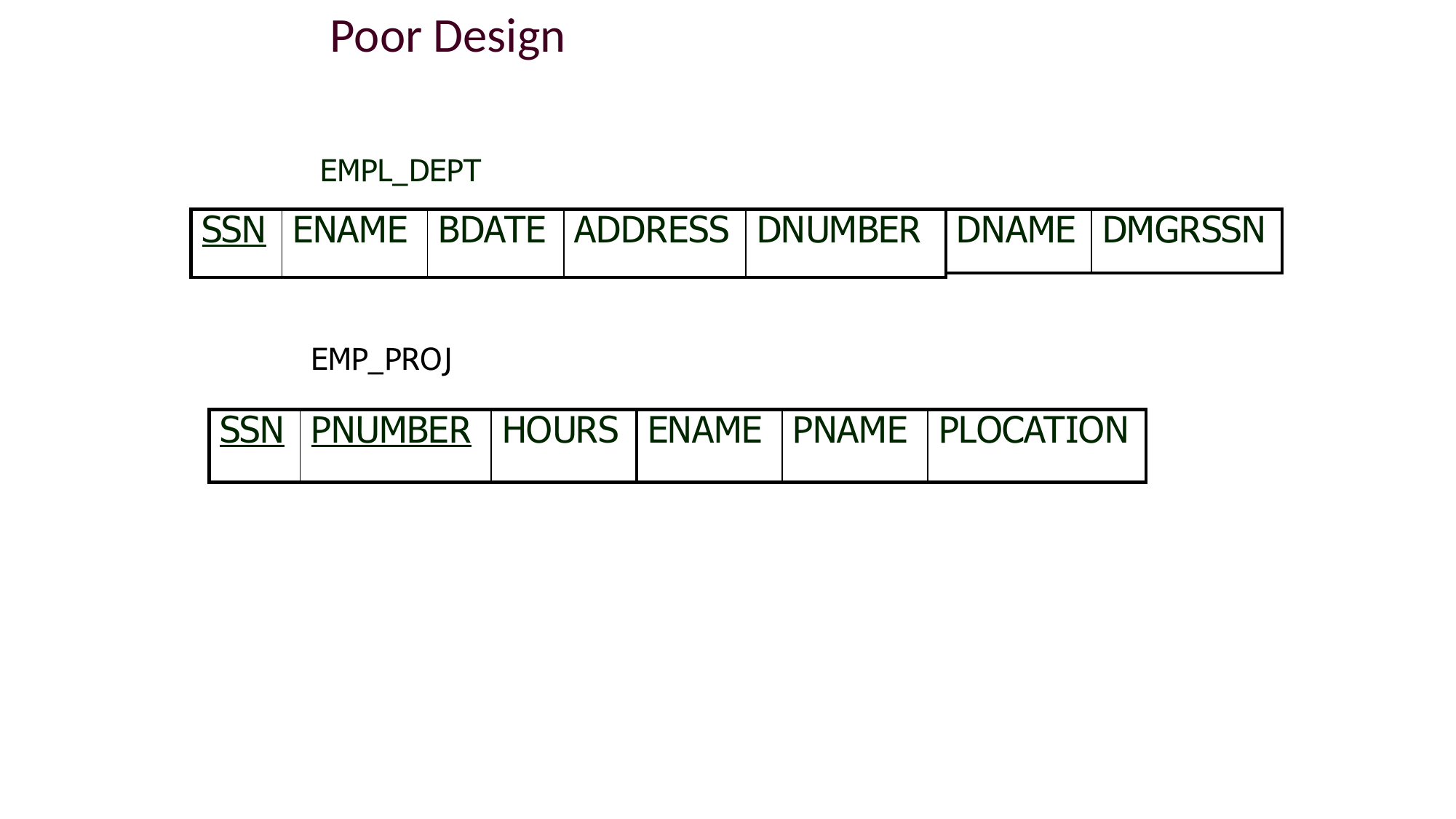

# Poor Design
EMPL_DEPT
| SSN | ENAME | BDATE | ADDRESS | DNUMBER |
| --- | --- | --- | --- | --- |
| DNAME | DMGRSSN |
| --- | --- |
EMP_PROJ
| SSN | PNUMBER | HOURS |
| --- | --- | --- |
| ENAME | PNAME | PLOCATION |
| --- | --- | --- |